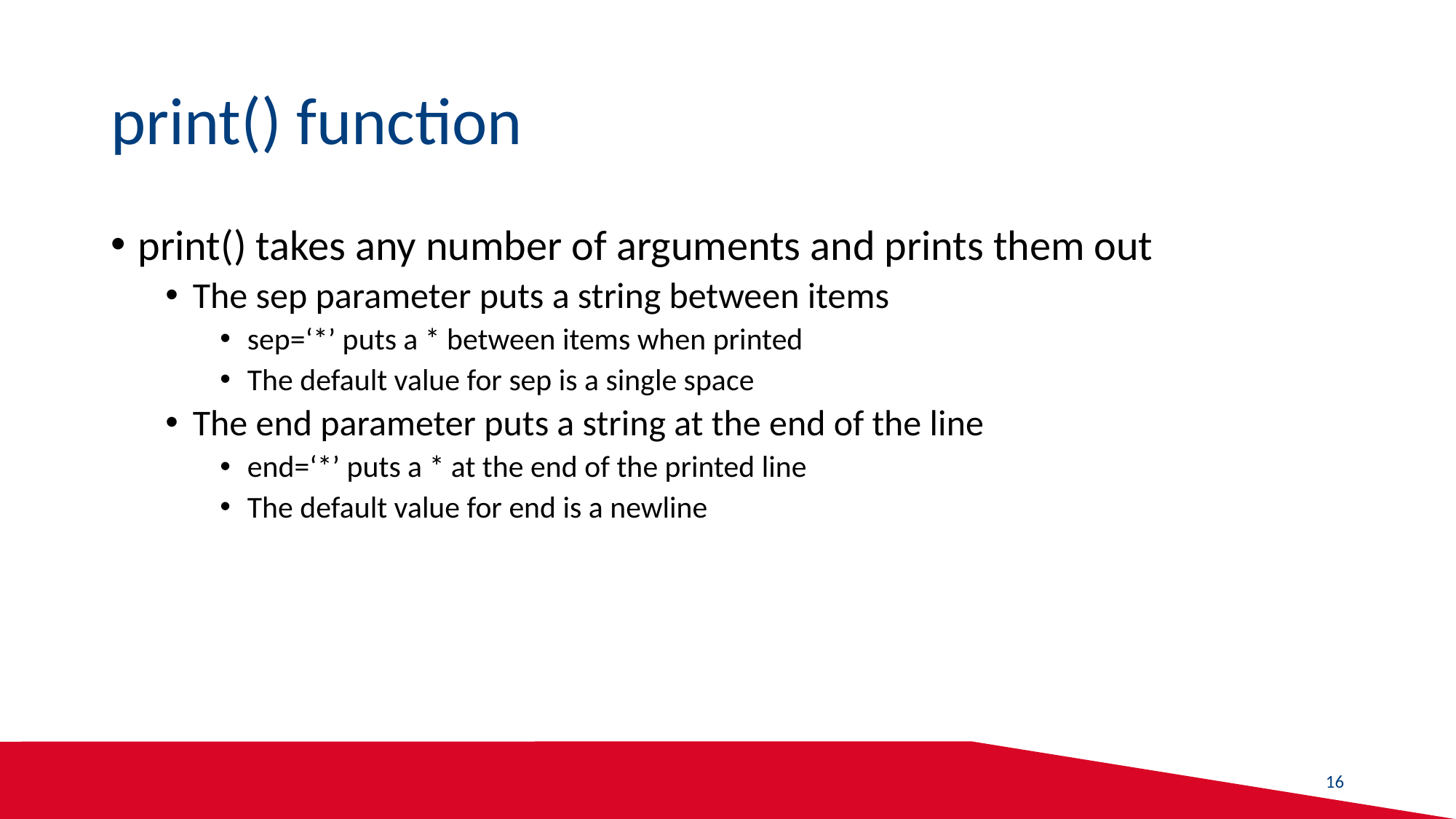

# print() function
print() takes any number of arguments and prints them out
The sep parameter puts a string between items
sep=‘*’ puts a * between items when printed
The default value for sep is a single space
The end parameter puts a string at the end of the line
end=‘*’ puts a * at the end of the printed line
The default value for end is a newline
16